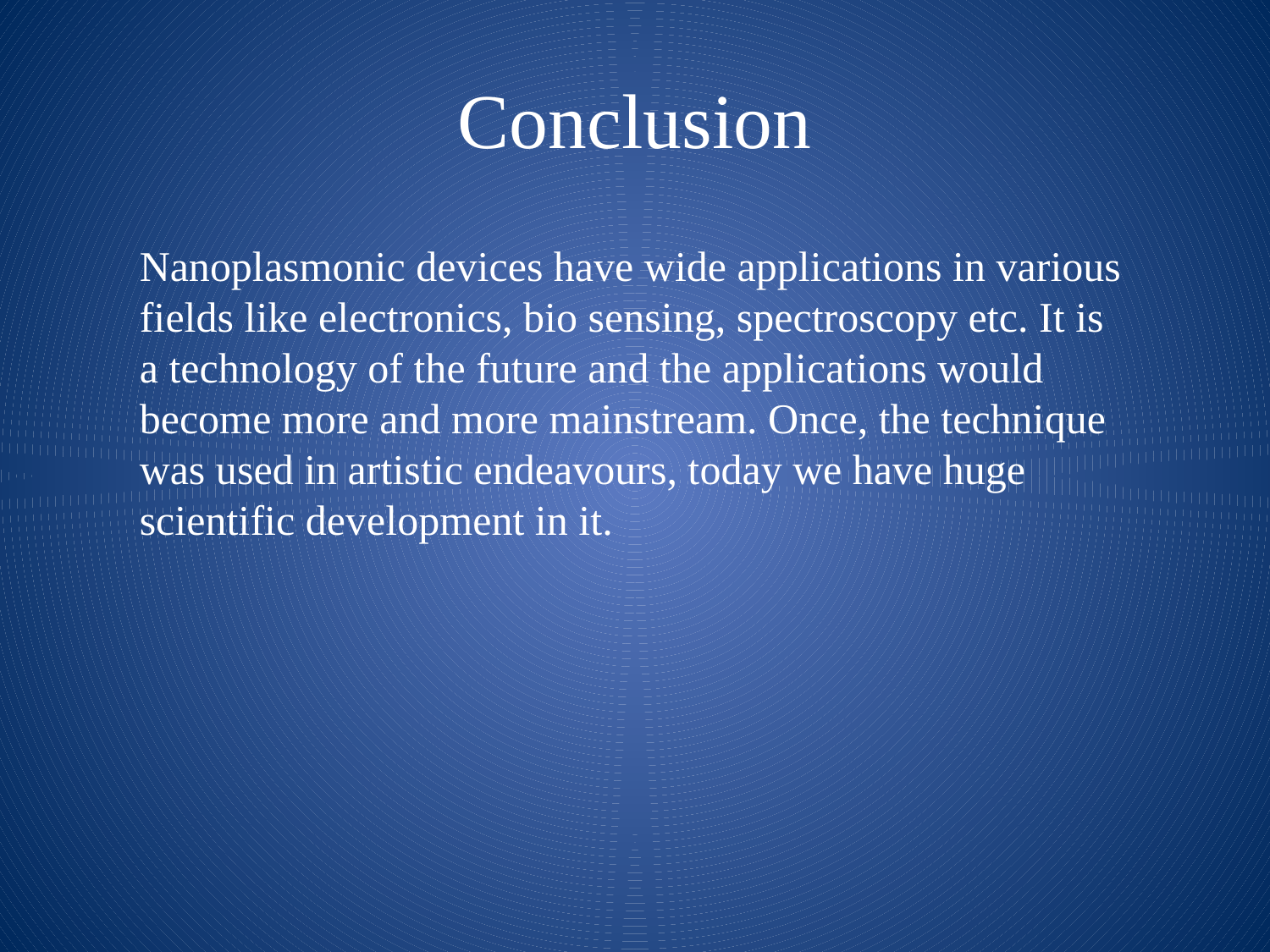

# Conclusion
Nanoplasmonic devices have wide applications in various fields like electronics, bio sensing, spectroscopy etc. It is a technology of the future and the applications would become more and more mainstream. Once, the technique was used in artistic endeavours, today we have huge scientific development in it.